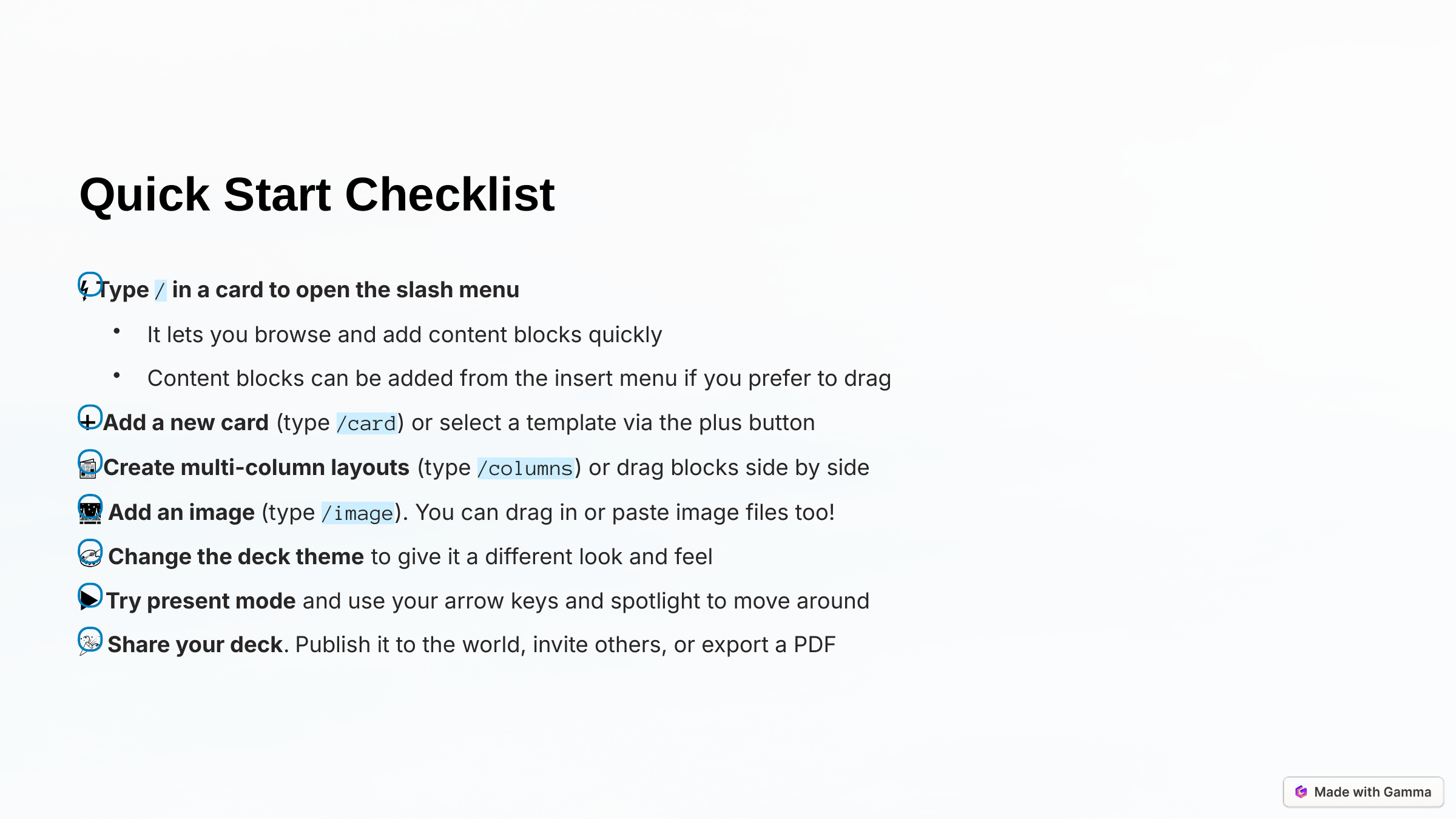

Quick Start Checklist
⚡️ Type / in a card to open the slash menu

It lets you browse and add content blocks quickly
Content blocks can be added from the insert menu if you prefer to drag
➕ Add a new card (type /card) or select a template via the plus button

📰 Create multi-column layouts (type /columns) or drag blocks side by side

🌉 Add an image (type /image). You can drag in or paste image files too!

🎨 Change the deck theme to give it a different look and feel

▶️ Try present mode and use your arrow keys and spotlight to move around

🎉 Share your deck. Publish it to the world, invite others, or export a PDF